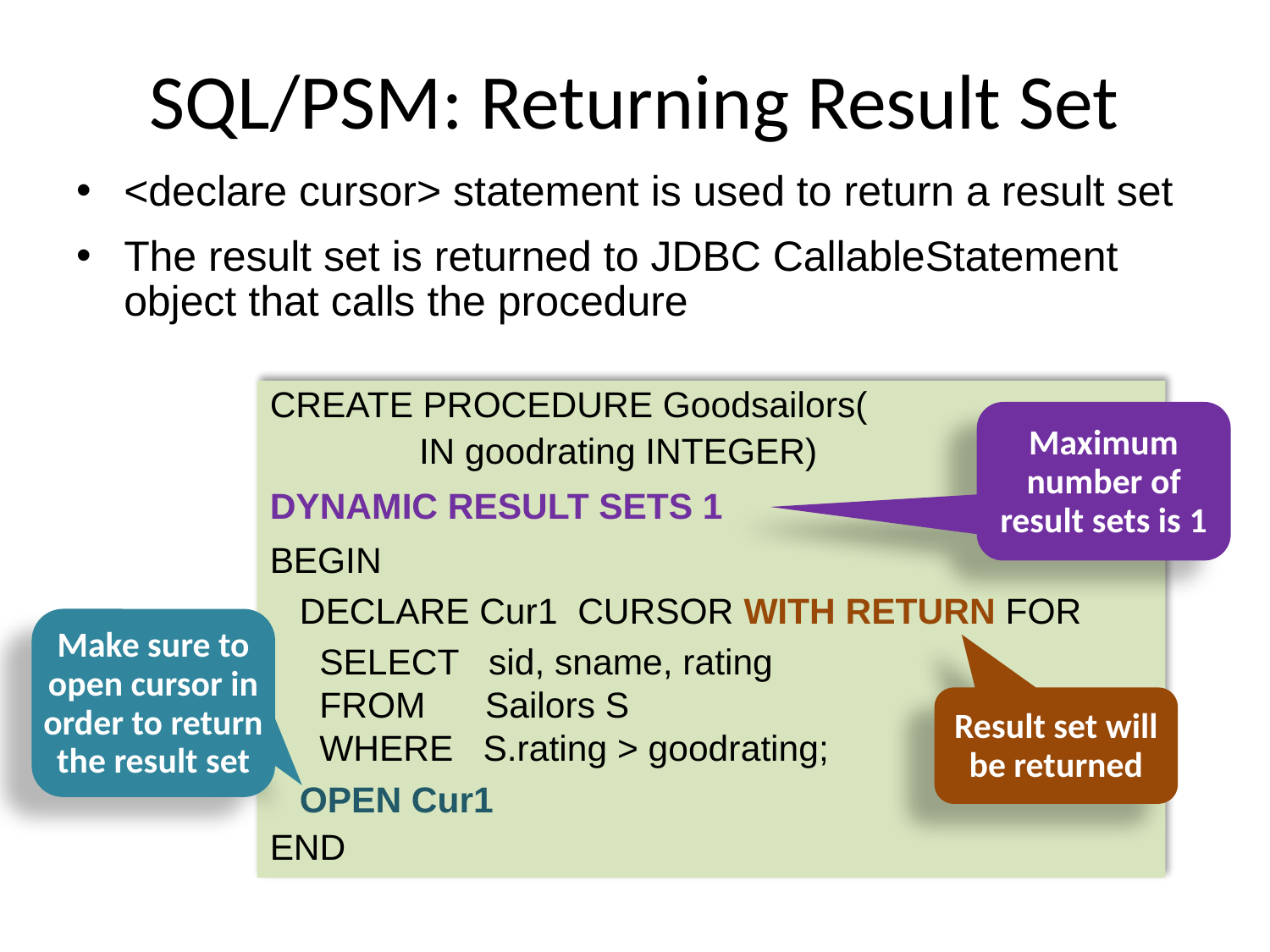

# SQL/PSM: Returning Result Set
<declare cursor> statement is used to return a result set
The result set is returned to JDBC CallableStatement object that calls the procedure
CREATE PROCEDURE Goodsailors(
               IN goodrating INTEGER)
DYNAMIC RESULT SETS 1
BEGIN
   DECLARE Cur1  CURSOR WITH RETURN FOR
     SELECT   sid, sname, rating
     FROM      Sailors S
     WHERE   S.rating > goodrating;
   OPEN Cur1
END
Maximum number of result sets is 1
Make sure to open cursor in order to return the result set
Result set will be returned